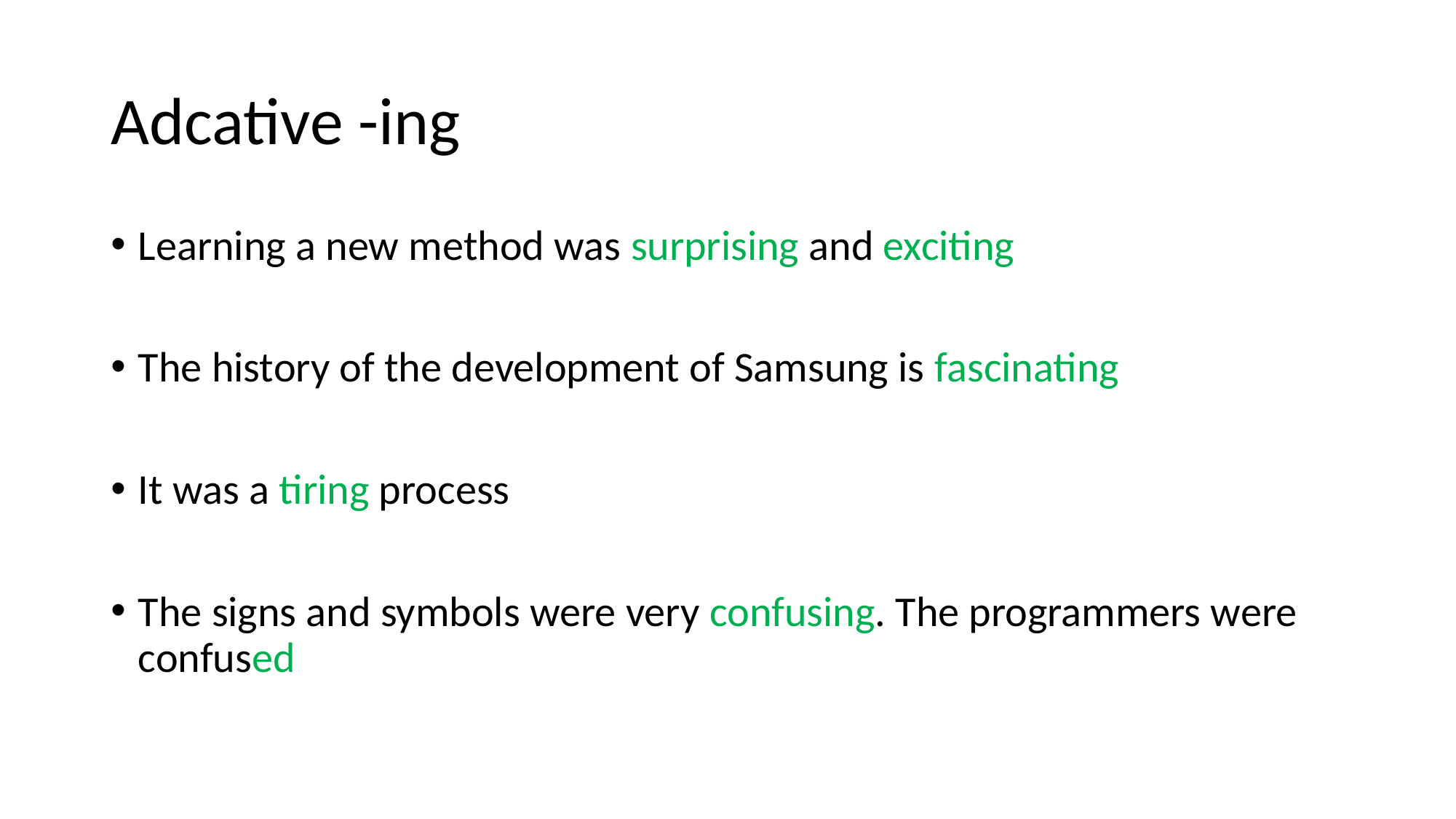

# Adcative -ing
Learning a new method was surprising and exciting

The history of the development of Samsung is fascinating

It was a tiring process

The signs and symbols were very confusing. The programmers were confused